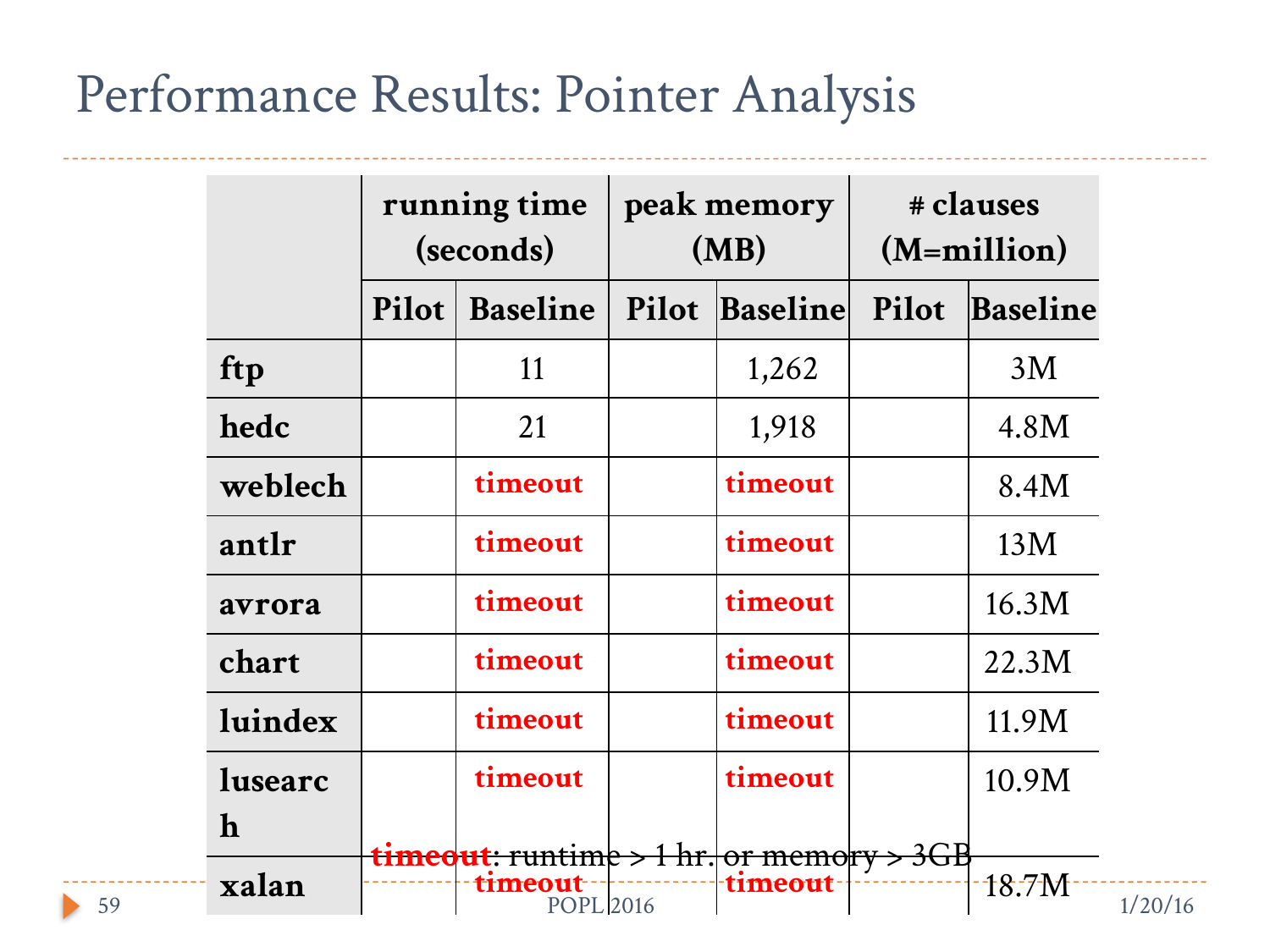

# Performance Results: Pointer Analysis
|  | running time (seconds) |  | peak memory (MB) |  | # clauses (M=million) |  |
| --- | --- | --- | --- | --- | --- | --- |
|  | Pilot | Baseline | Pilot | Baseline | Pilot | Baseline |
| ftp |  | 11 |  | 1,262 |  | 3M |
| hedc |  | 21 |  | 1,918 |  | 4.8M |
| weblech |  | timeout |  | timeout |  | 8.4M |
| antlr |  | timeout |  | timeout |  | 13M |
| avrora |  | timeout |  | timeout |  | 16.3M |
| chart |  | timeout |  | timeout |  | 22.3M |
| luindex |  | timeout |  | timeout |  | 11.9M |
| lusearch |  | timeout |  | timeout |  | 10.9M |
| xalan |  | timeout |  | timeout |  | 18.7M |
timeout: runtime > 1 hr. or memory > 3GB
59
POPL 2016
1/20/16